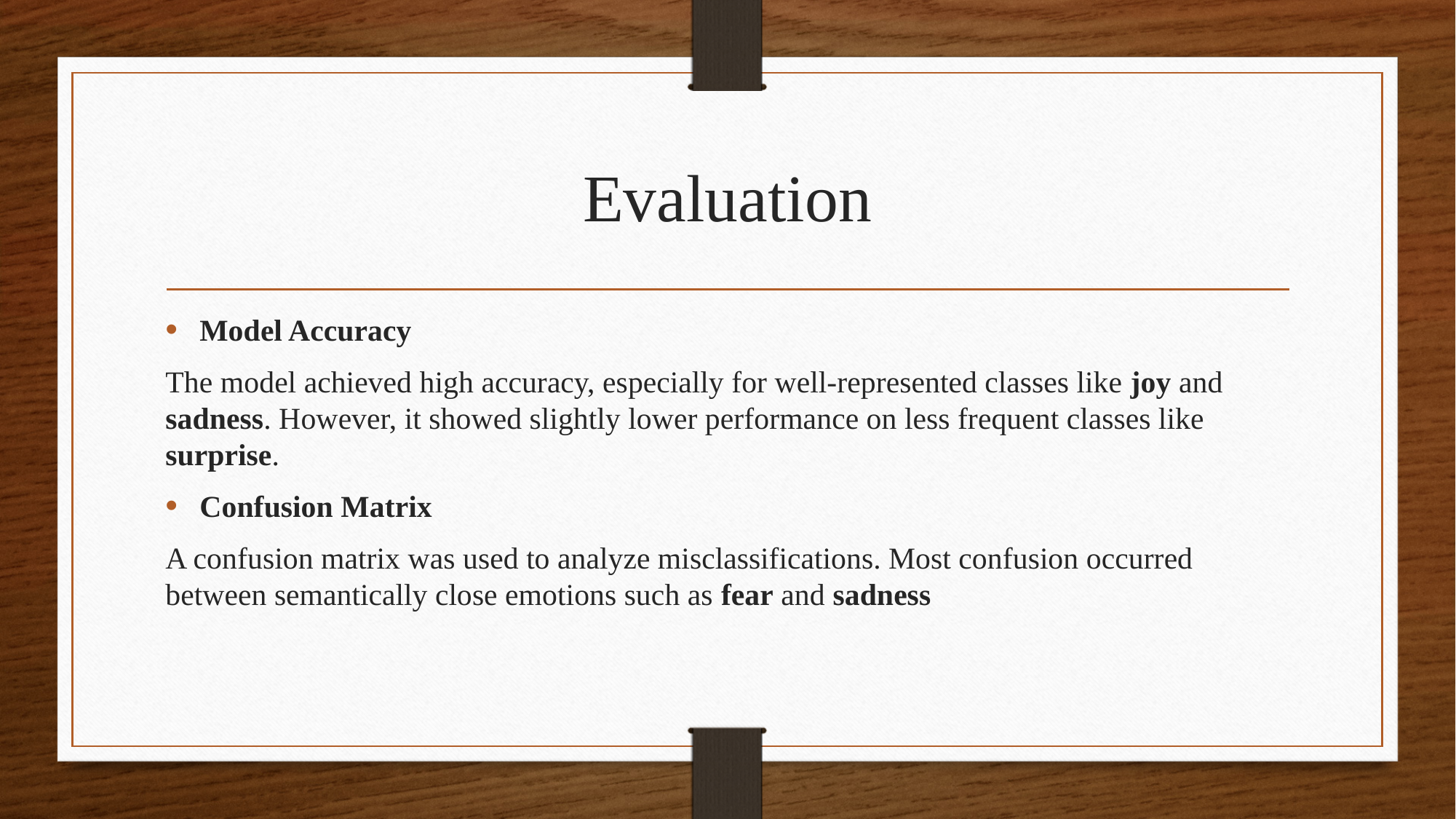

# Evaluation
Model Accuracy
The model achieved high accuracy, especially for well-represented classes like joy and sadness. However, it showed slightly lower performance on less frequent classes like surprise.
Confusion Matrix
A confusion matrix was used to analyze misclassifications. Most confusion occurred between semantically close emotions such as fear and sadness